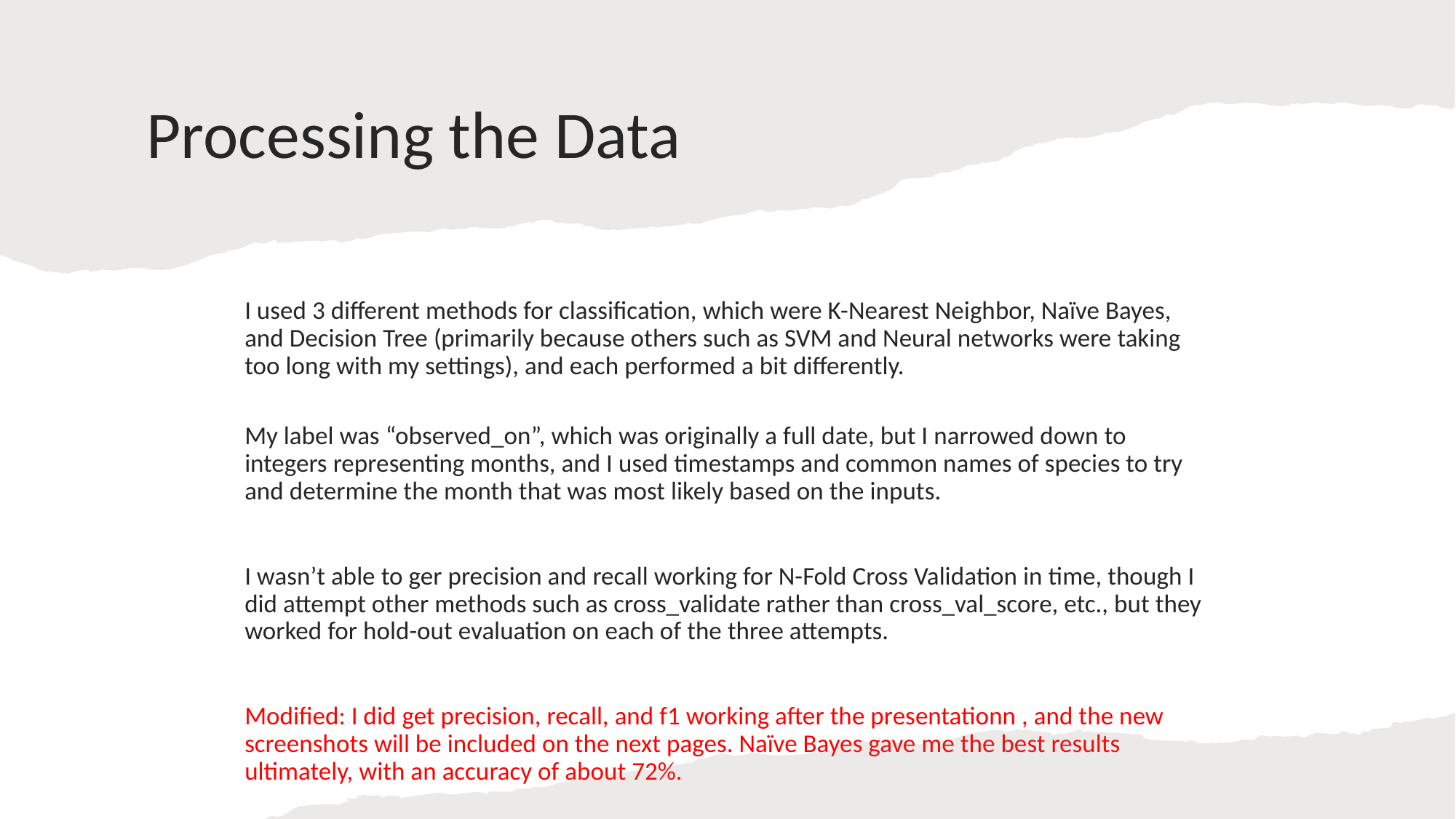

# Processing the Data
I used 3 different methods for classification, which were K-Nearest Neighbor, Naïve Bayes, and Decision Tree (primarily because others such as SVM and Neural networks were taking too long with my settings), and each performed a bit differently.
My label was “observed_on”, which was originally a full date, but I narrowed down to integers representing months, and I used timestamps and common names of species to try and determine the month that was most likely based on the inputs.

I wasn’t able to ger precision and recall working for N-Fold Cross Validation in time, though I did attempt other methods such as cross_validate rather than cross_val_score, etc., but they worked for hold-out evaluation on each of the three attempts.

Modified: I did get precision, recall, and f1 working after the presentationn , and the new screenshots will be included on the next pages. Naïve Bayes gave me the best results ultimately, with an accuracy of about 72%.